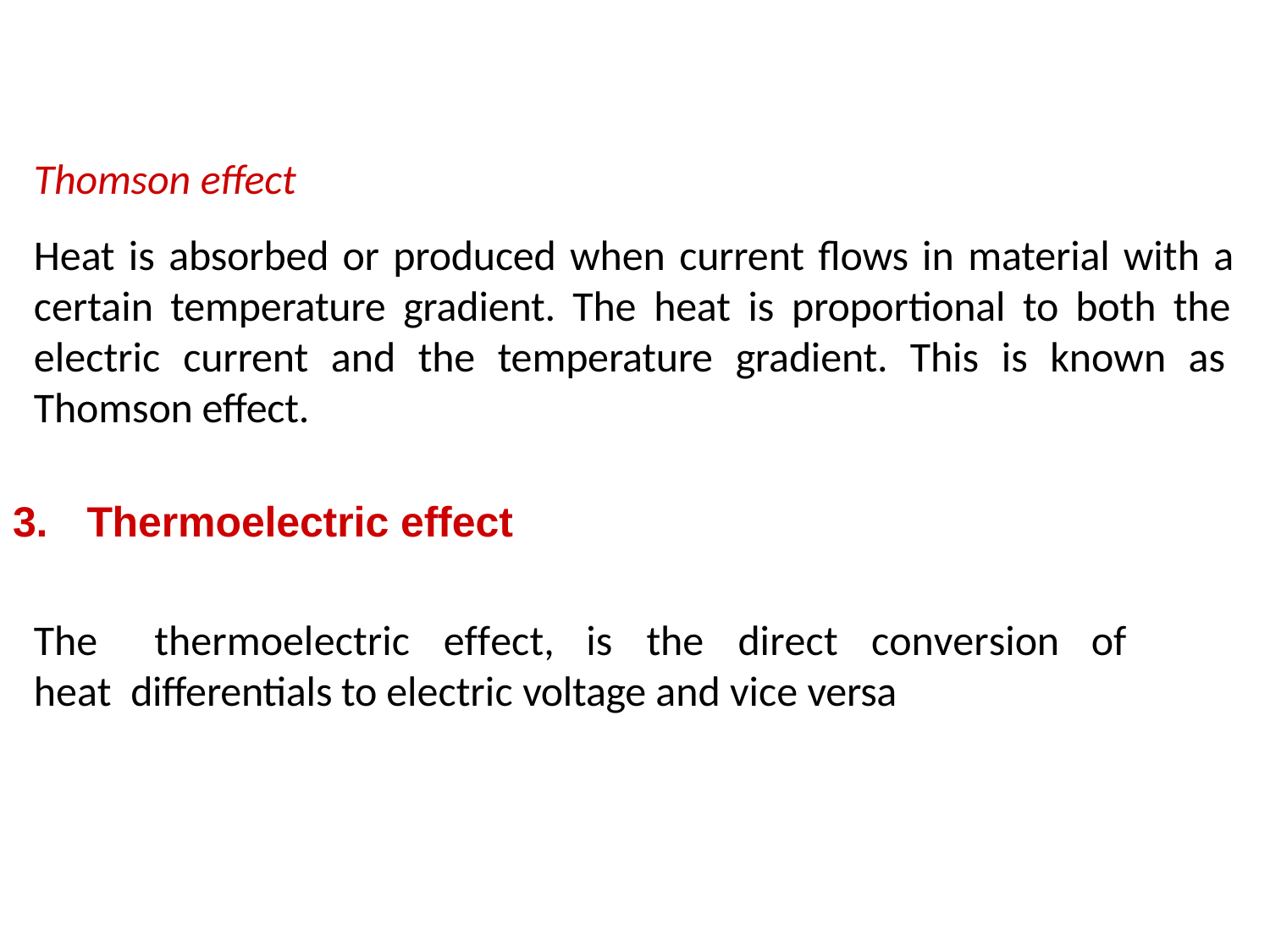

Thomson effect
Heat is absorbed or produced when current flows in material with a  certain temperature gradient. The heat is proportional to both the  electric current and the temperature gradient. This is known as  Thomson effect.

3.	Thermoelectric effect

The	thermoelectric	effect,	is	the	direct	conversion	of	heat  differentials to electric voltage and vice versa